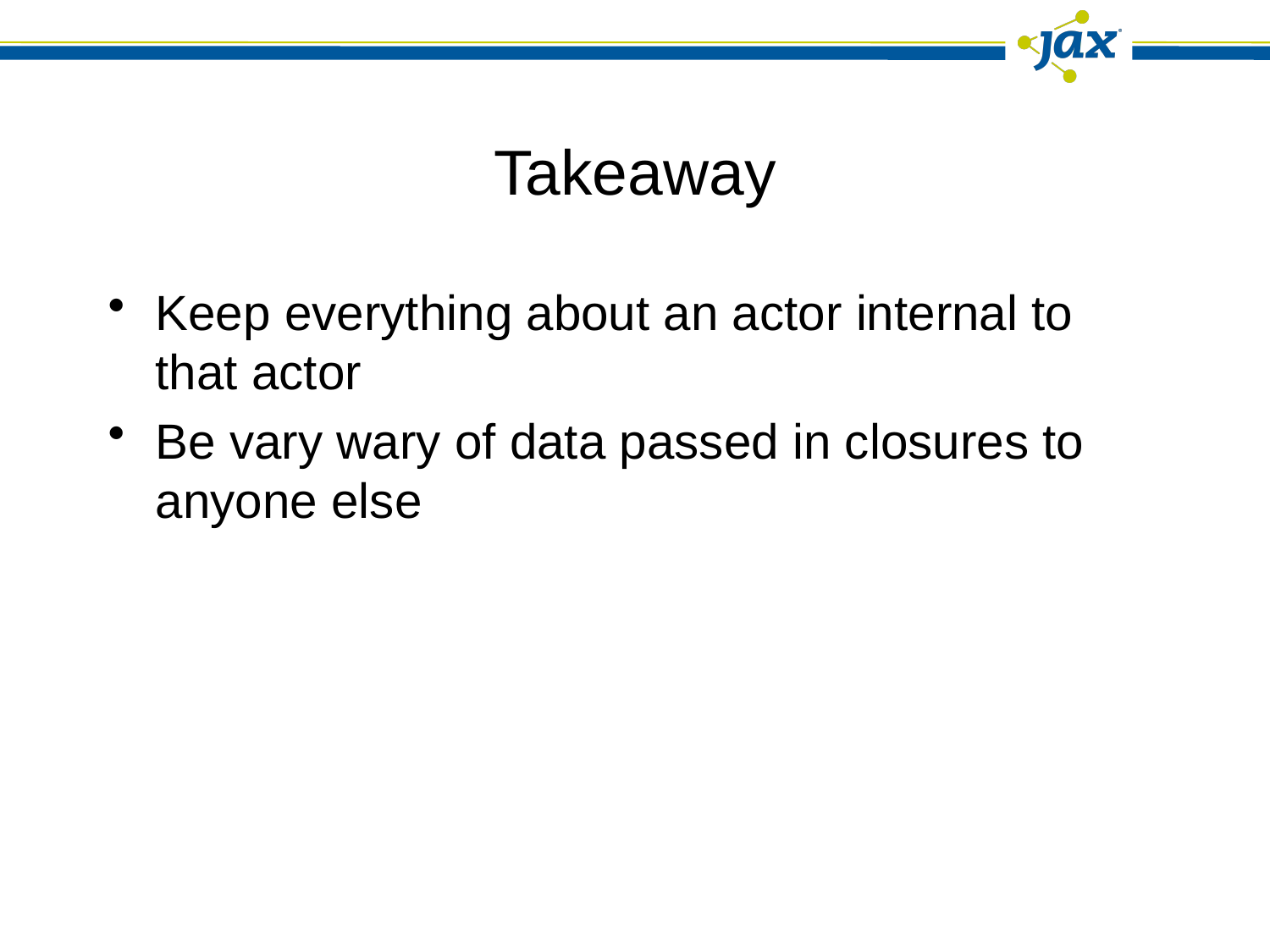

# Takeaway
Keep everything about an actor internal to that actor
Be vary wary of data passed in closures to anyone else